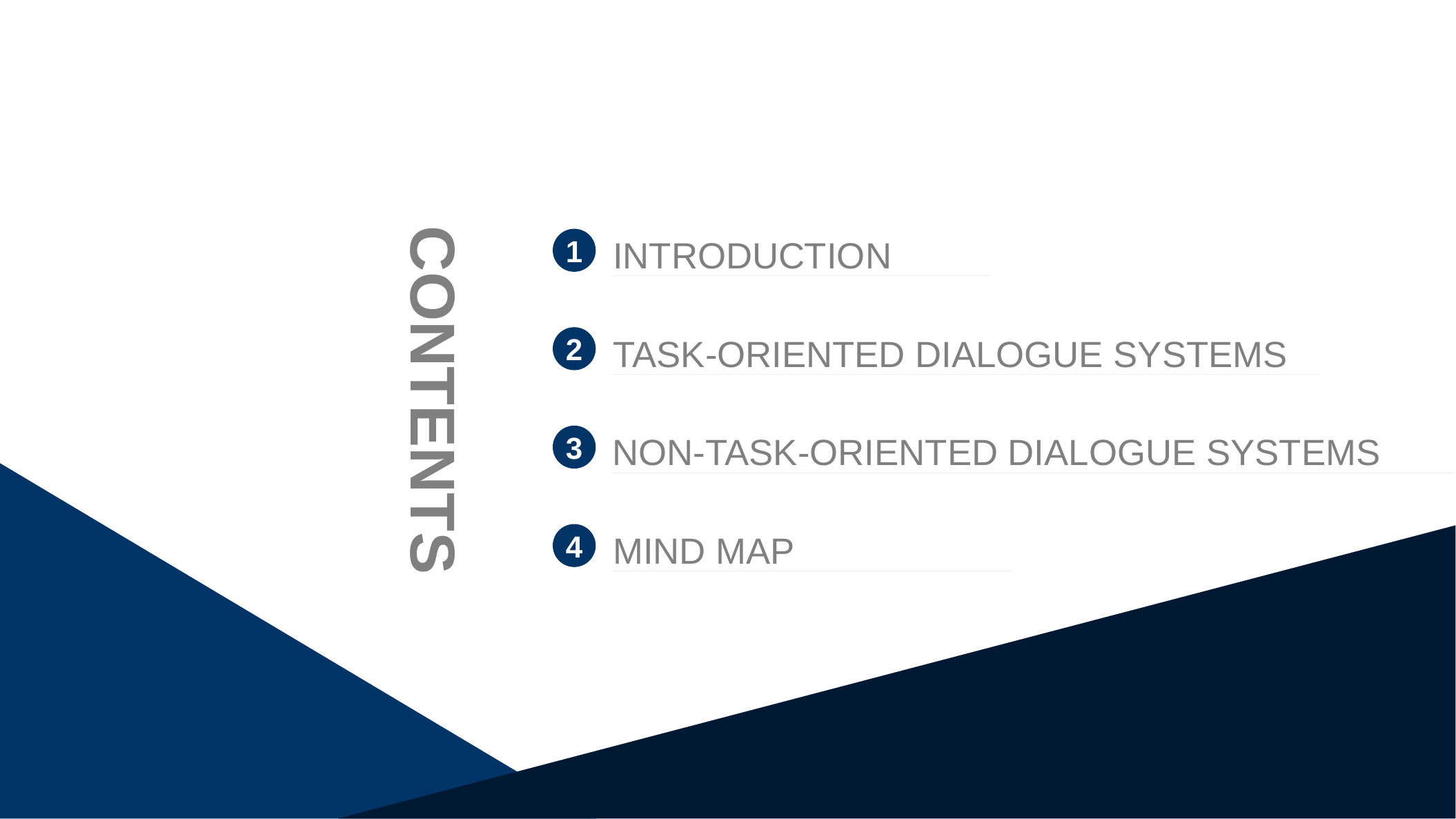

INTRODUCTION
1
TASK-ORIENTED DIALOGUE SYSTEMS
2
CONTENTS
NON-TASK-ORIENTED DIALOGUE SYSTEMS
3

MIND MAP
4